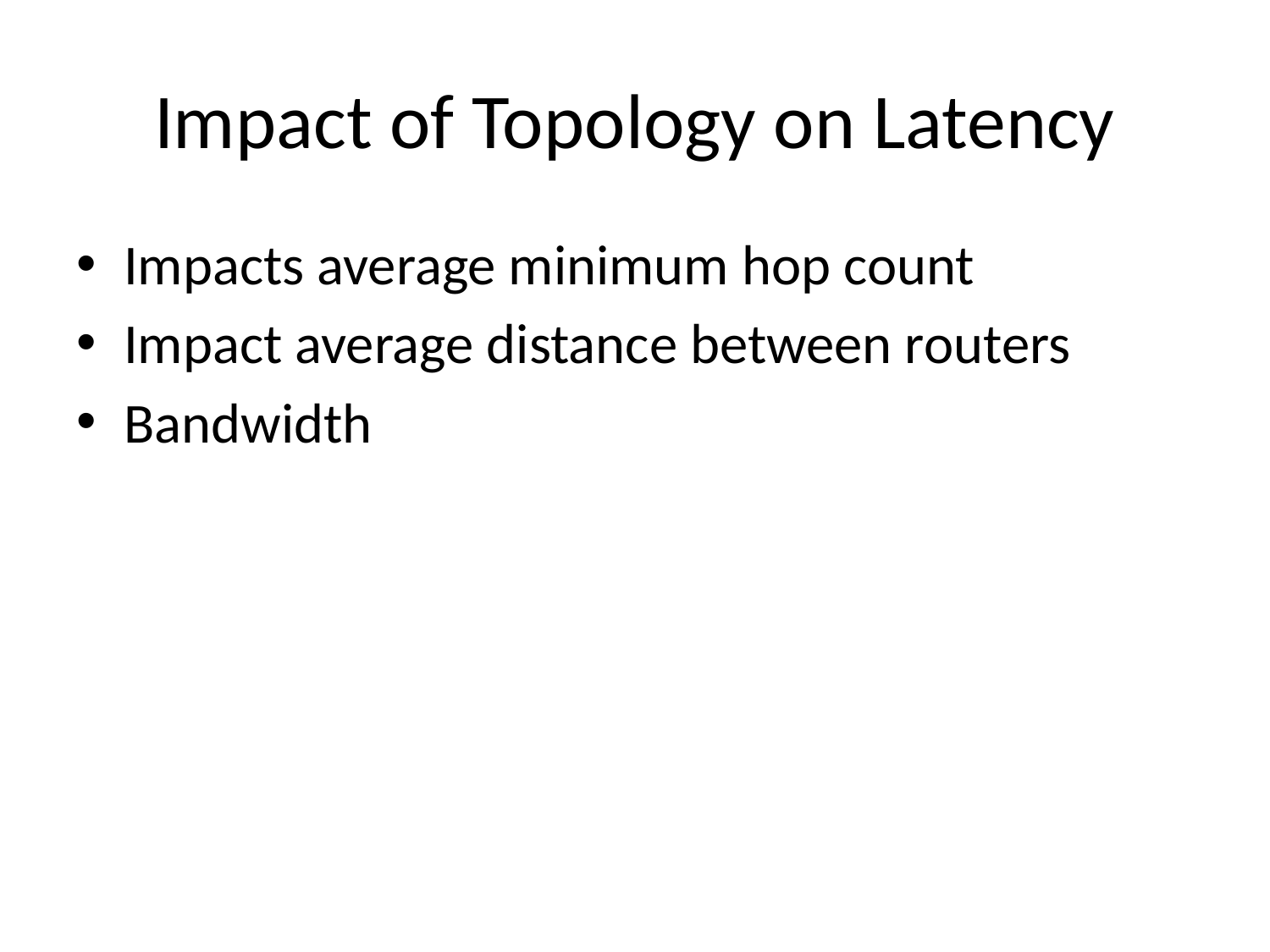

# Impact of Topology on Latency
Impacts average minimum hop count
Impact average distance between routers
Bandwidth